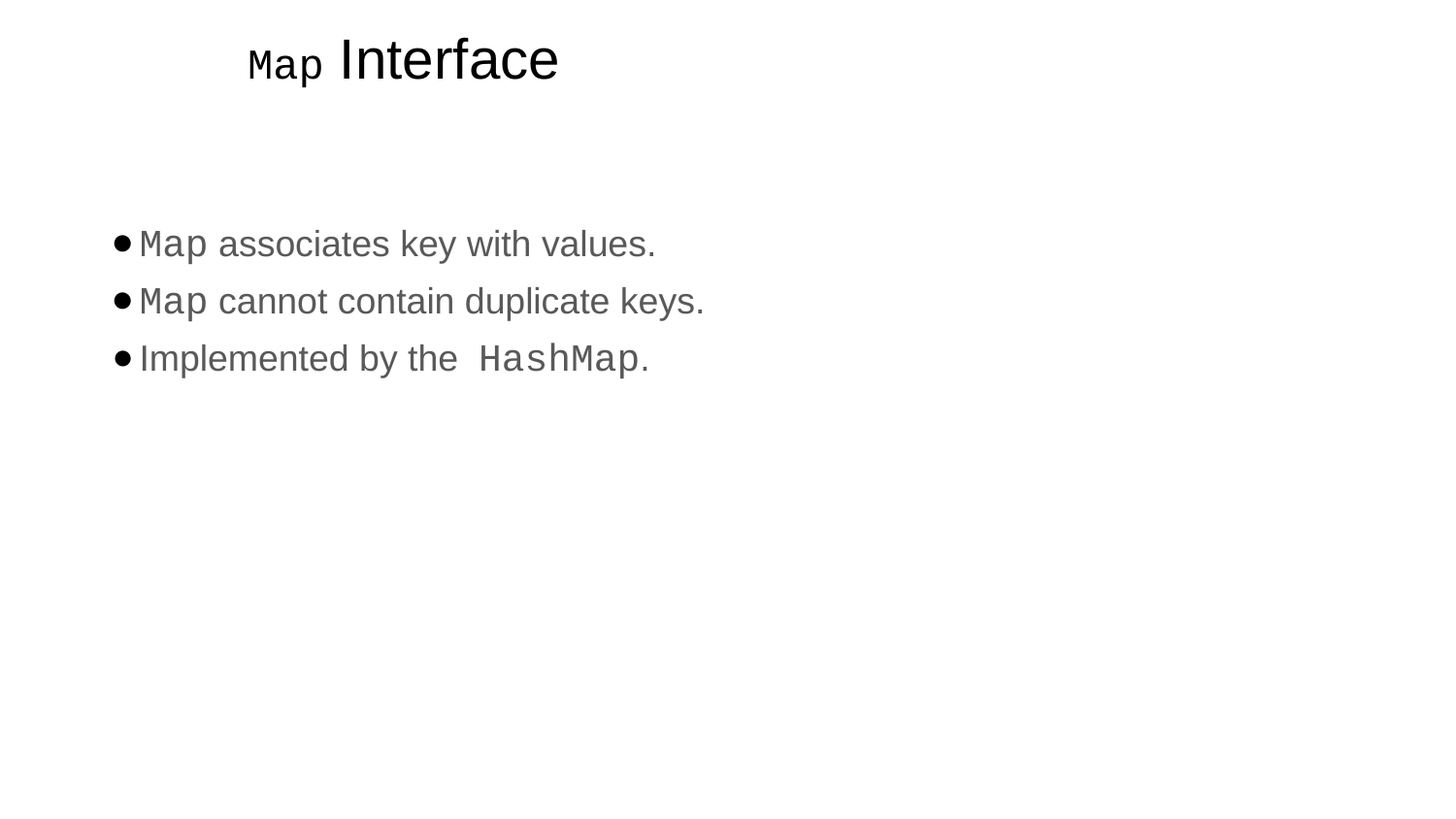

# Map Interface
Map associates key with values.
Map cannot contain duplicate keys.
Implemented by the  HashMap.